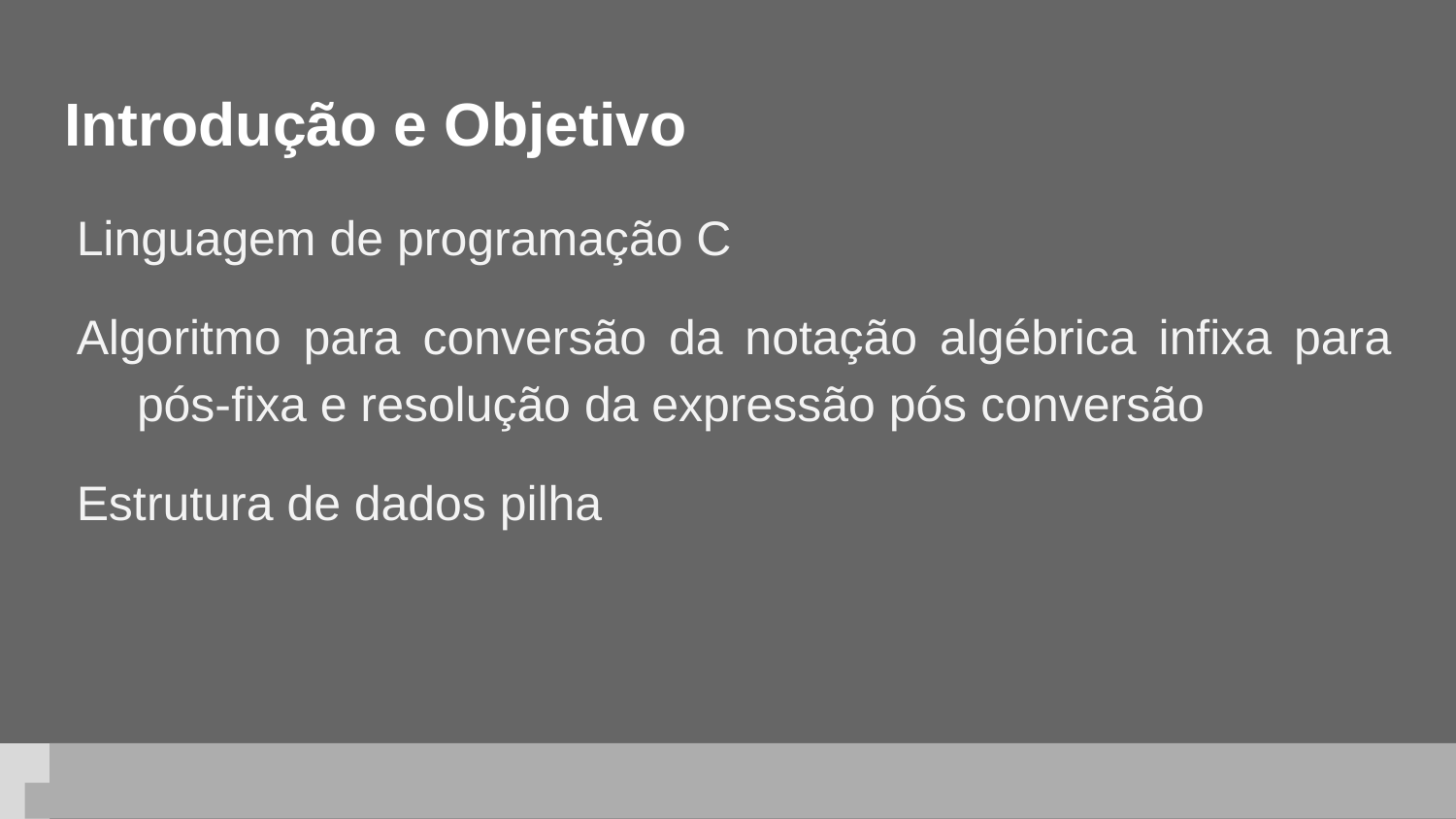

# Introdução e Objetivo
Linguagem de programação C
Algoritmo para conversão da notação algébrica infixa para pós-fixa e resolução da expressão pós conversão
Estrutura de dados pilha